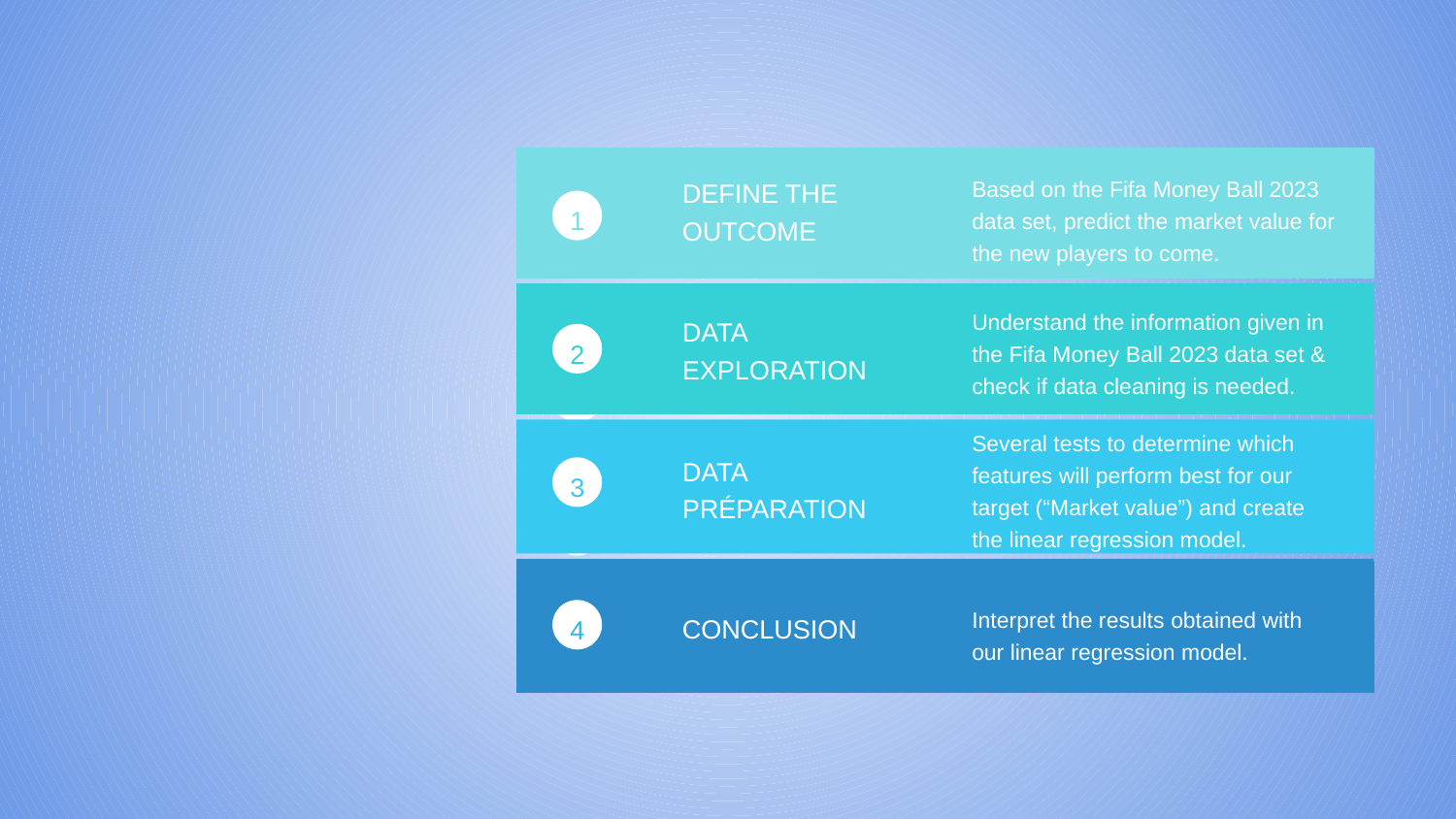

DEFINE THE
                    OUTCOME
Based on the Fifa Money Ball 2023 data set, predict the market value for the new players to come.

1

                    DATA
                    EXPLORATION
Understand the information given in the Fifa Money Ball 2023 data set & check if data cleaning is needed.

2
Benfica Team

3

                    DATA
                    PRÉPARATION
Several tests to determine which features will perform best for our target (“Market value”) and create the linear regression model.

3

                    CONCLUSION
Interpret the results obtained with our linear regression model.

4